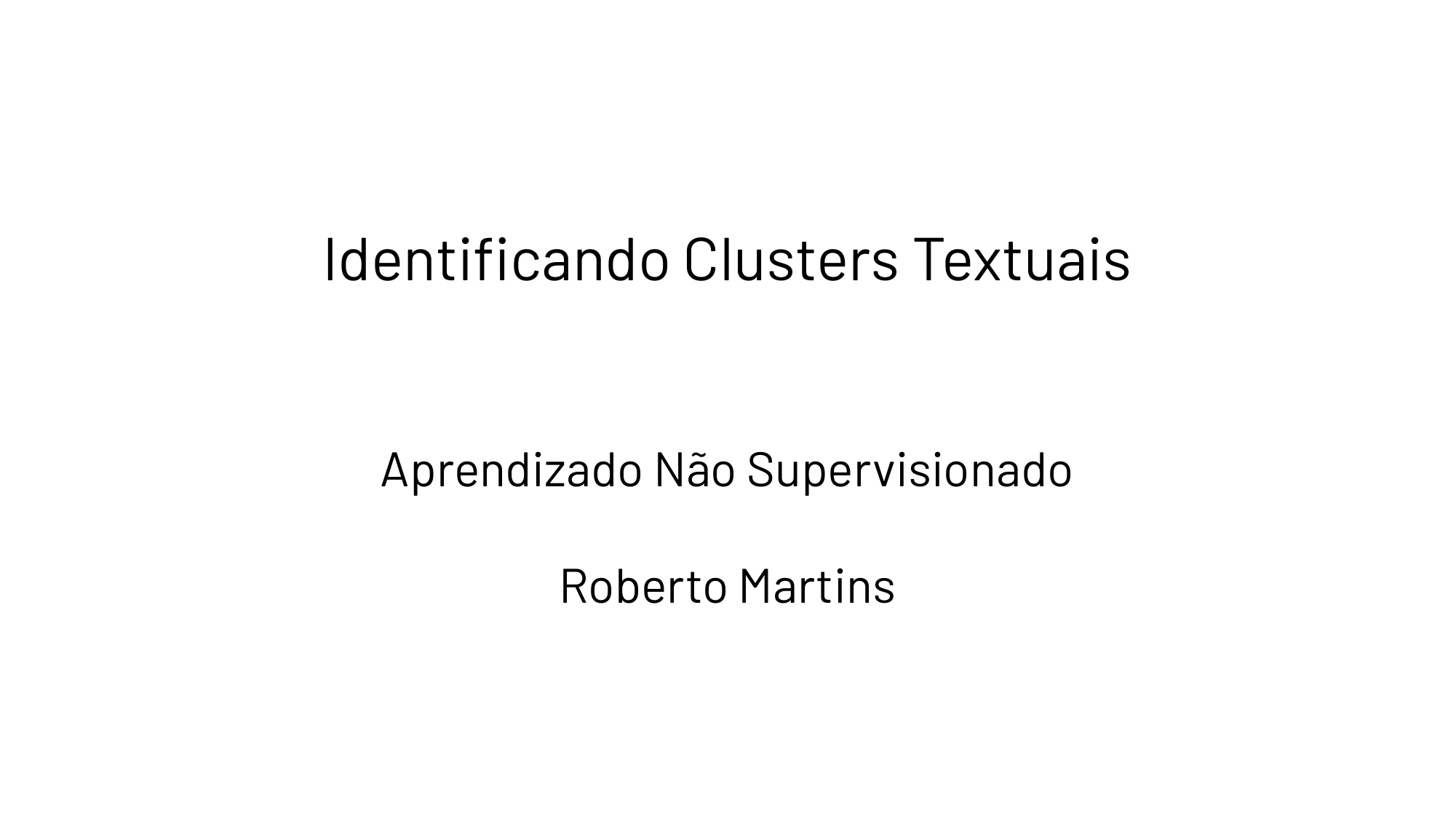

Identificando Clusters Textuais

Aprendizado Não Supervisionado

Roberto Martins